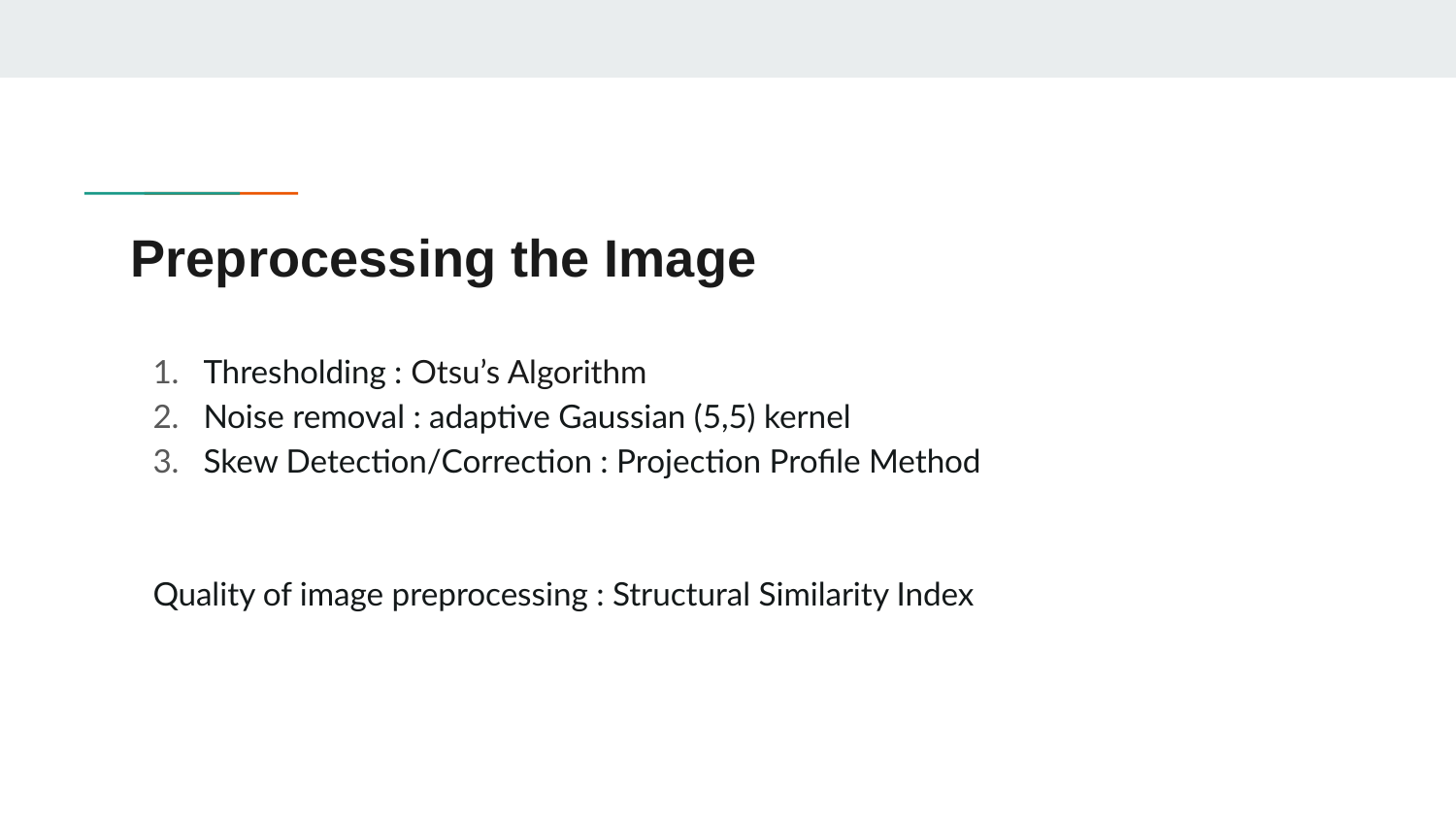

# Preprocessing the Image
Thresholding : Otsu’s Algorithm
Noise removal : adaptive Gaussian (5,5) kernel
Skew Detection/Correction : Projection Profile Method

Quality of image preprocessing : Structural Similarity Index